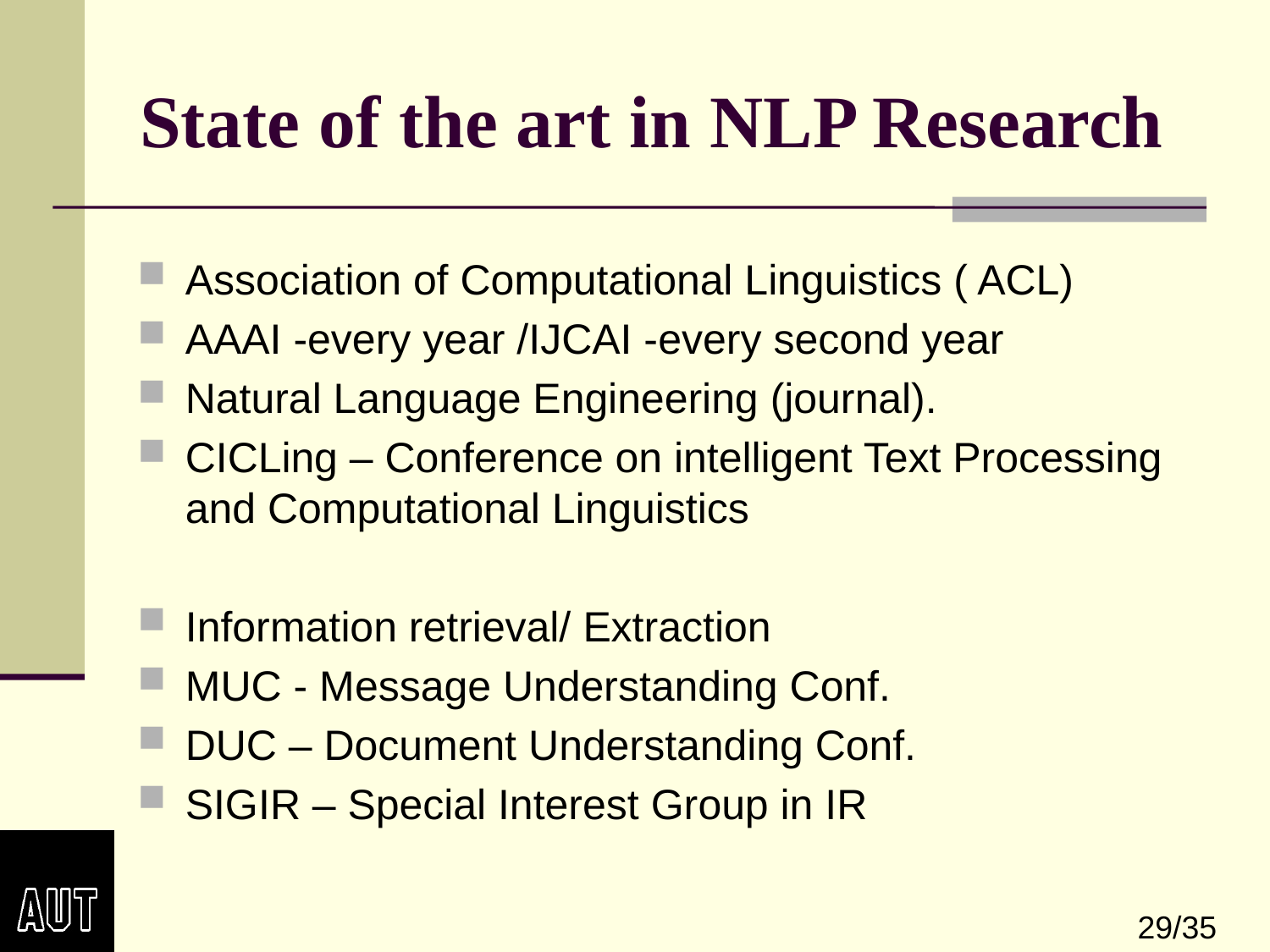

# State of the art in NLP Research
Association of Computational Linguistics ( ACL)
AAAI -every year /IJCAI -every second year
Natural Language Engineering (journal).
CICLing – Conference on intelligent Text Processing and Computational Linguistics

Information retrieval/ Extraction
MUC - Message Understanding Conf.
DUC – Document Understanding Conf.
SIGIR – Special Interest Group in IR